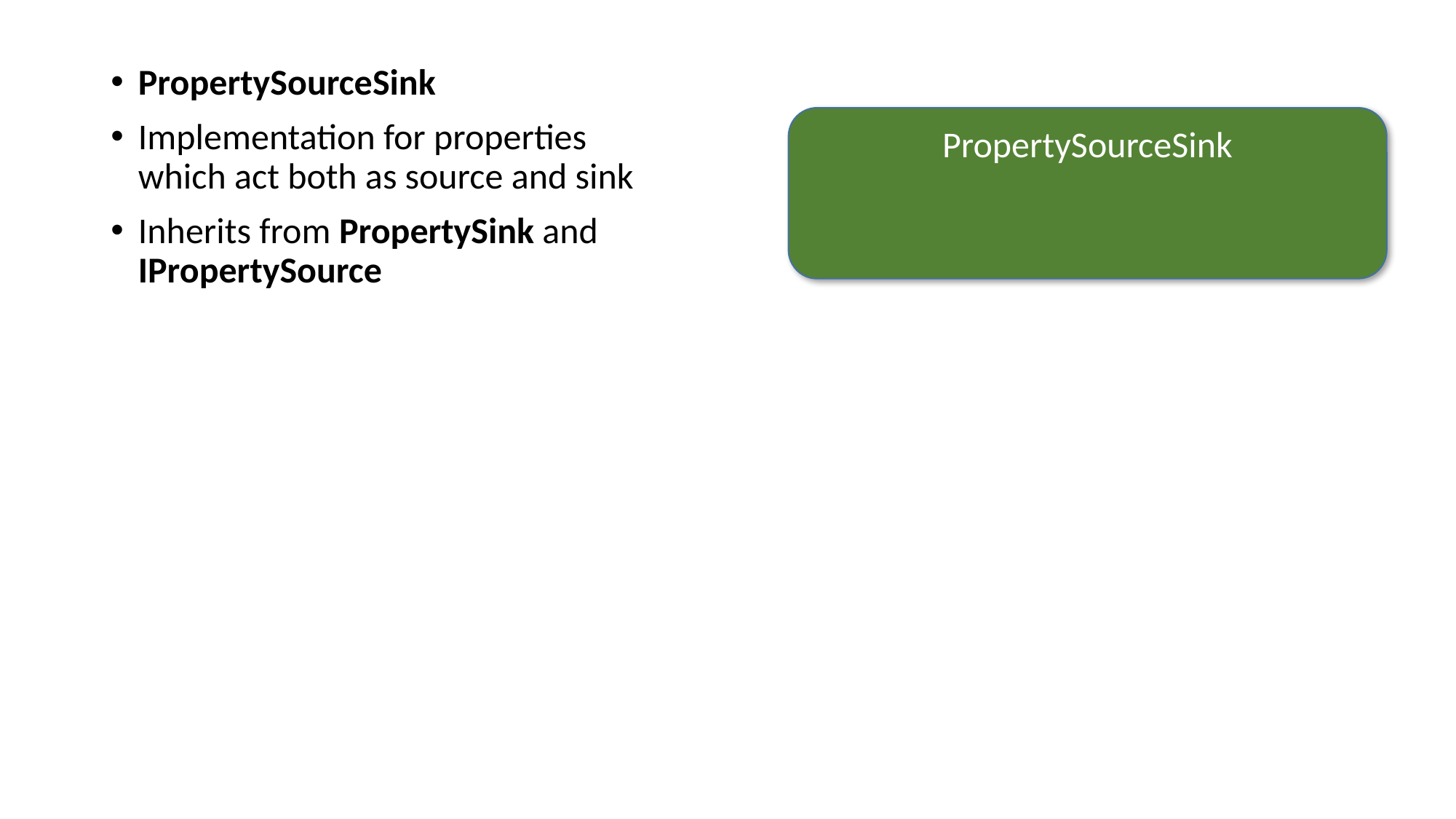

PropertySourceSink
Implementation for properties which act both as source and sink
Inherits from PropertySink and IPropertySource
PropertySourceSink